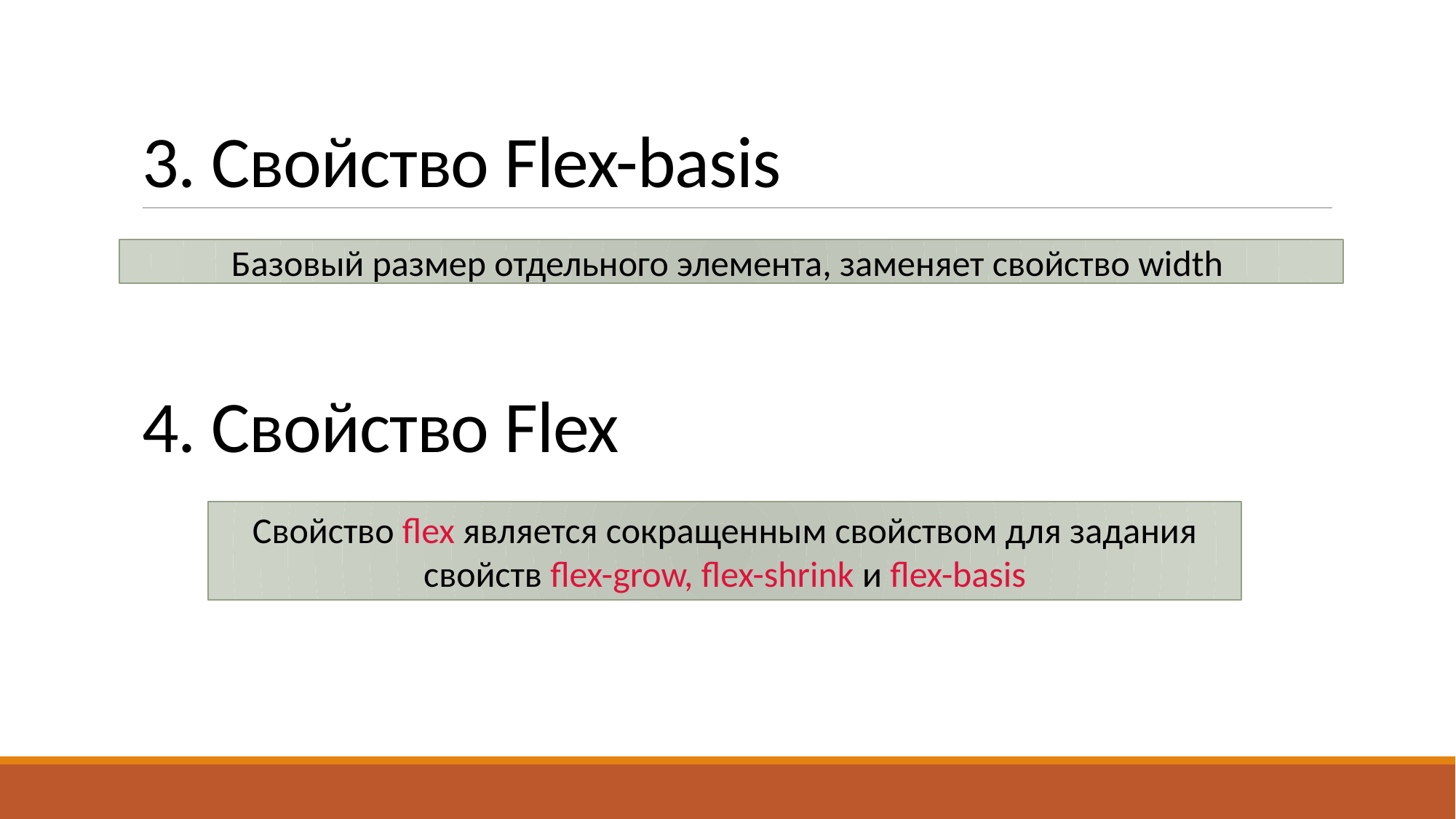

# 3. Свойство Flex-basis
Базовый размер отдельного элемента, заменяет свойство width
4. Свойство Flex
Свойство flex является сокращенным свойством для задания свойств flex-grow, flex-shrink и flex-basis